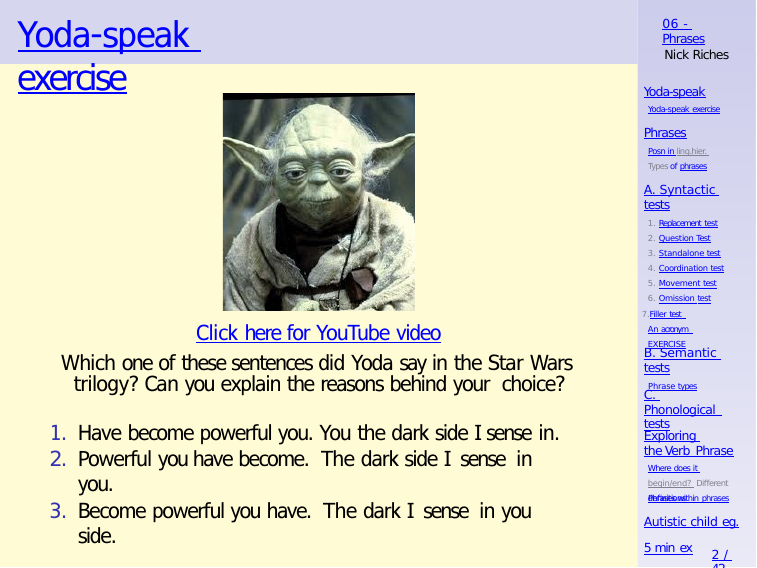

# Yoda-speak exercise
06 - Phrases
Nick Riches
Yoda-speak
Yoda-speak exercise

Phrases
Posn in ling.hier.  Types of phrases

A. Syntactic tests
Replacement test
Question Test
Standalone test
Coordination test
Movement test
Omission test
Filler test  An acronym  EXERCISE
Click here for YouTube video
Which one of these sentences did Yoda say in the Star Wars  trilogy? Can you explain the reasons behind your choice?
B. Semantic tests
Phrase types
C. Phonological  tests
Have become powerful you. You the dark side I sense in.
Powerful you have become.  The dark side I  sense  in you.
Become powerful you have.  The dark I  sense  in you side.
Exploring the Verb  Phrase
Where does it begin/end?  Different definitions
Phrases within phrases
Autistic child eg.
5 min ex
2 / 42